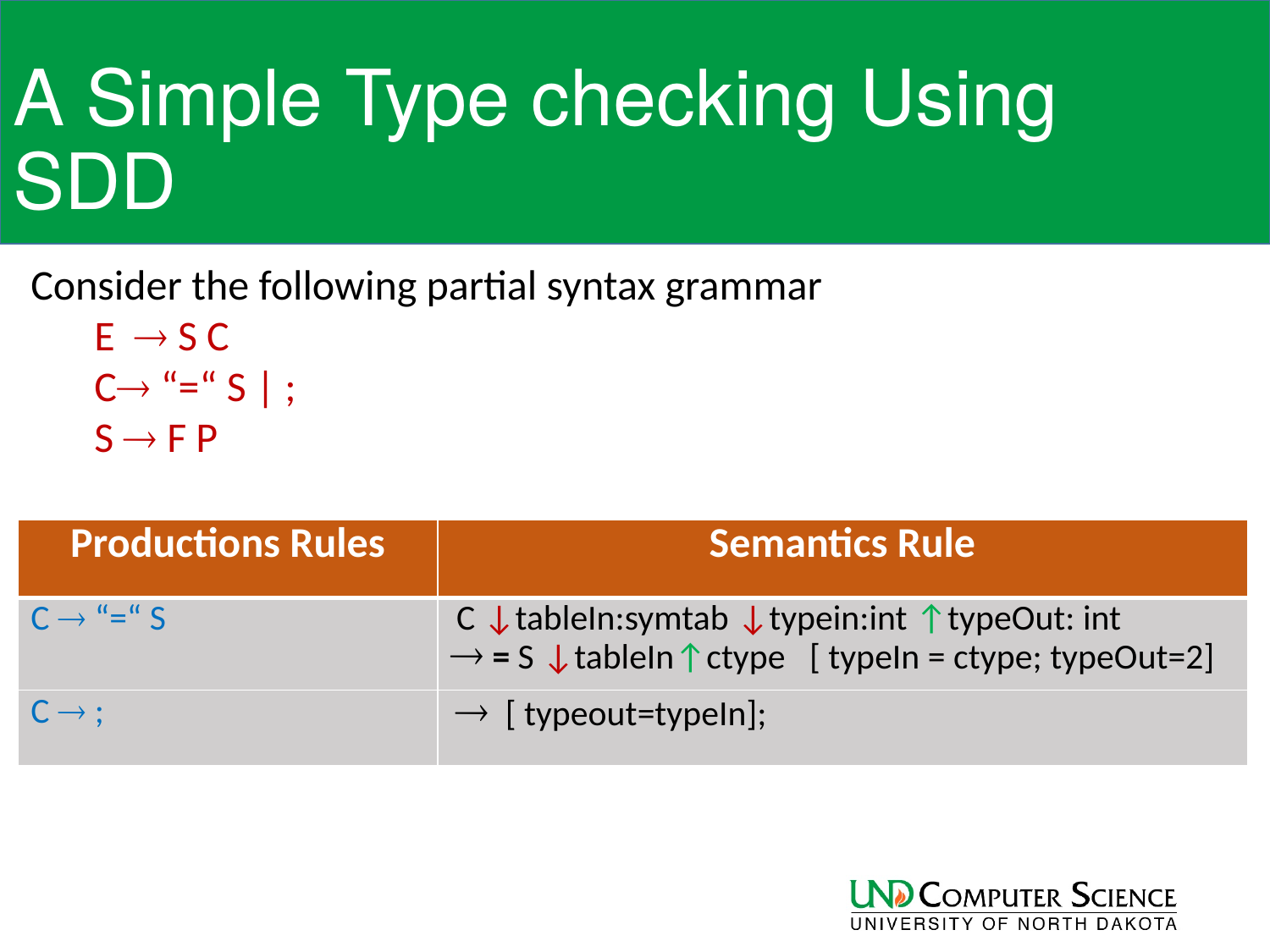

# A Simple Type checking Using SDD
Consider the following partial syntax grammar
E  → S C
C→ “=“ S | ;
S → F P
| Productions Rules | Semantics Rule |
| --- | --- |
| C → “=“ S | C ↓tableIn:symtab ↓typein:int ↑typeOut: int → = S ↓tableIn↑ctype [ typeIn = ctype; typeOut=2] |
| C → ; | → [ typeout=typeIn]; |